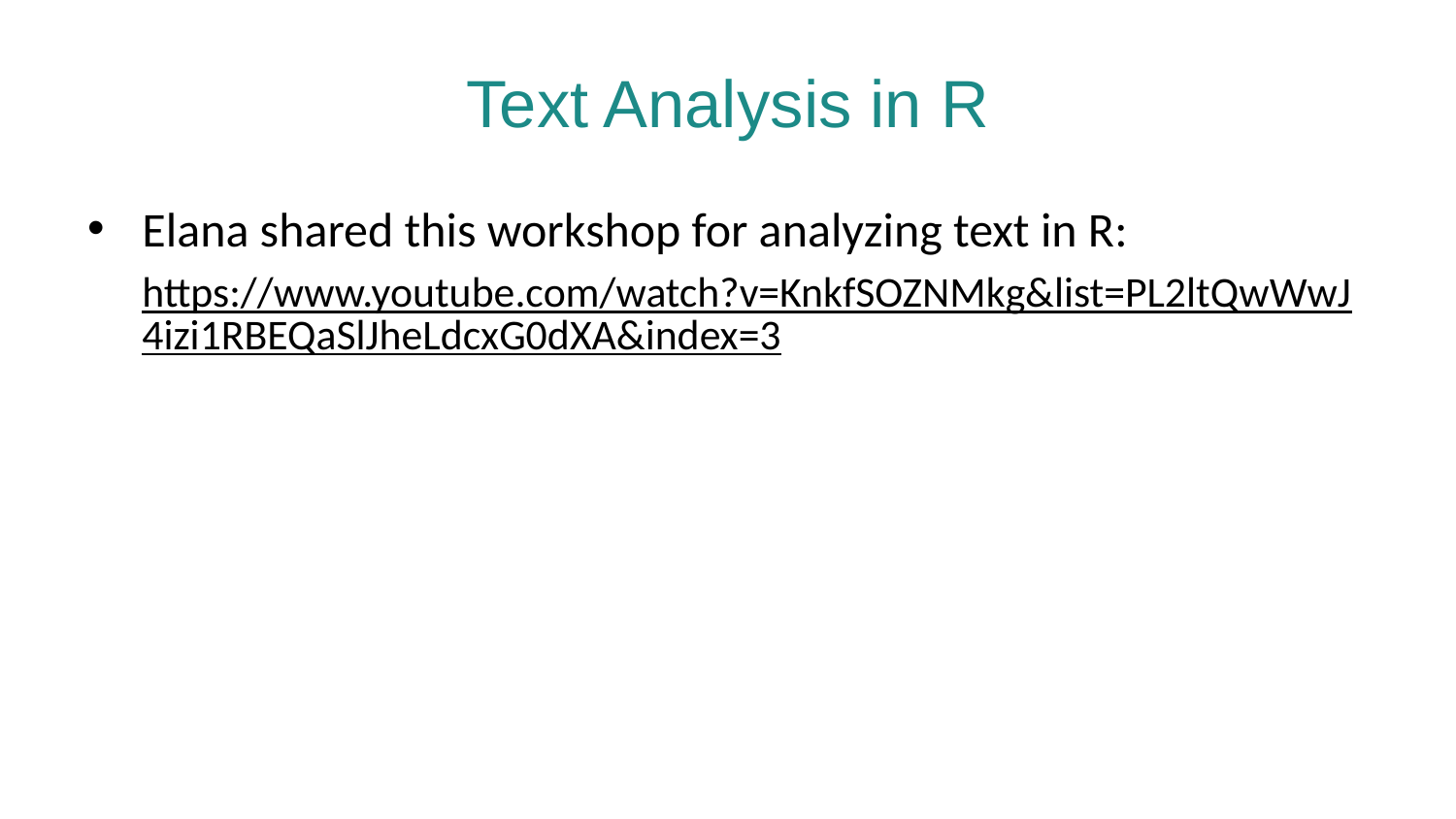

# Text Analysis in R
Elana shared this workshop for analyzing text in R:
https://www.youtube.com/watch?v=KnkfSOZNMkg&list=PL2ltQwWwJ4izi1RBEQaSlJheLdcxG0dXA&index=3